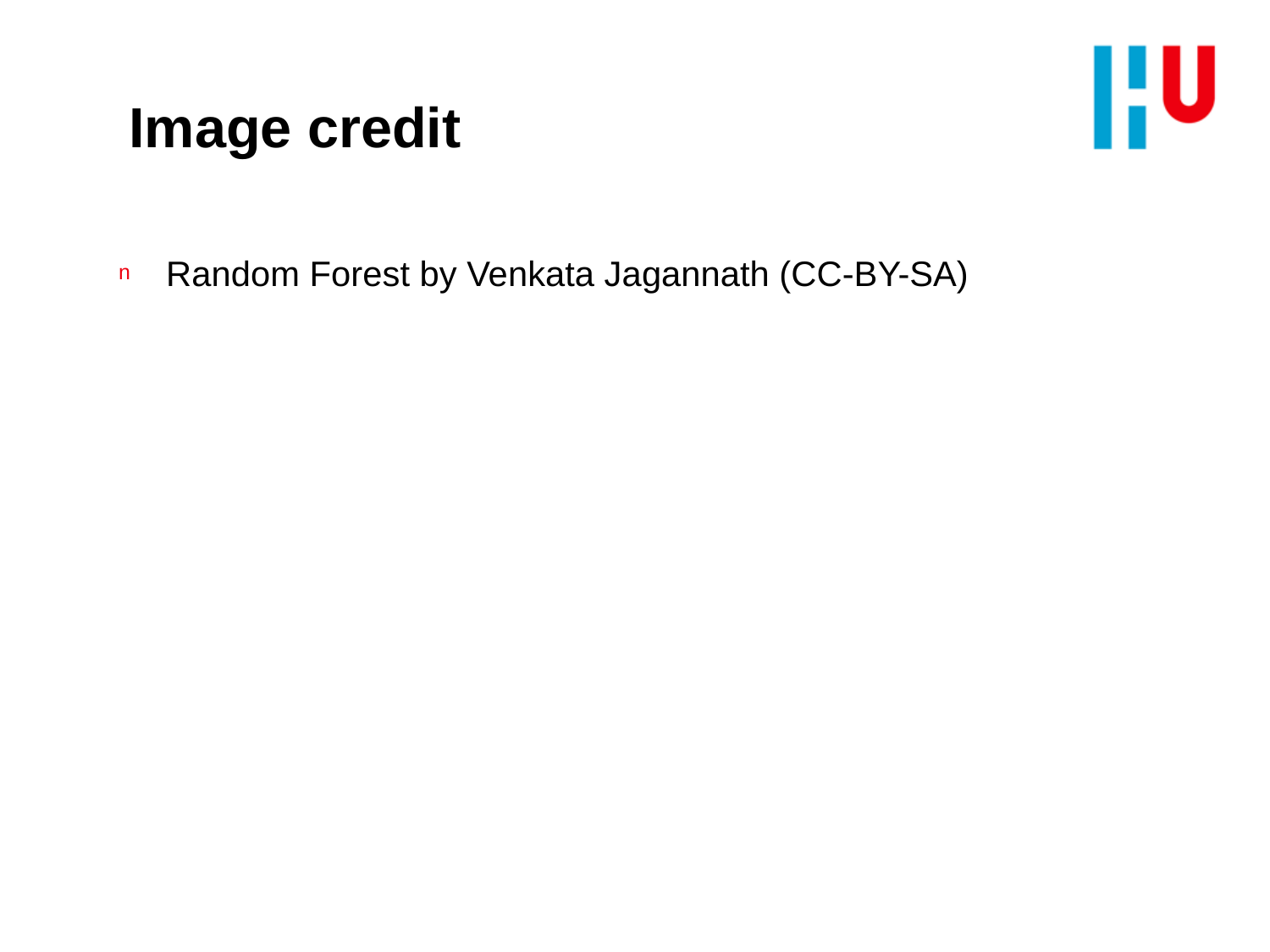

# Image credit
Random Forest by Venkata Jagannath (CC-BY-SA)